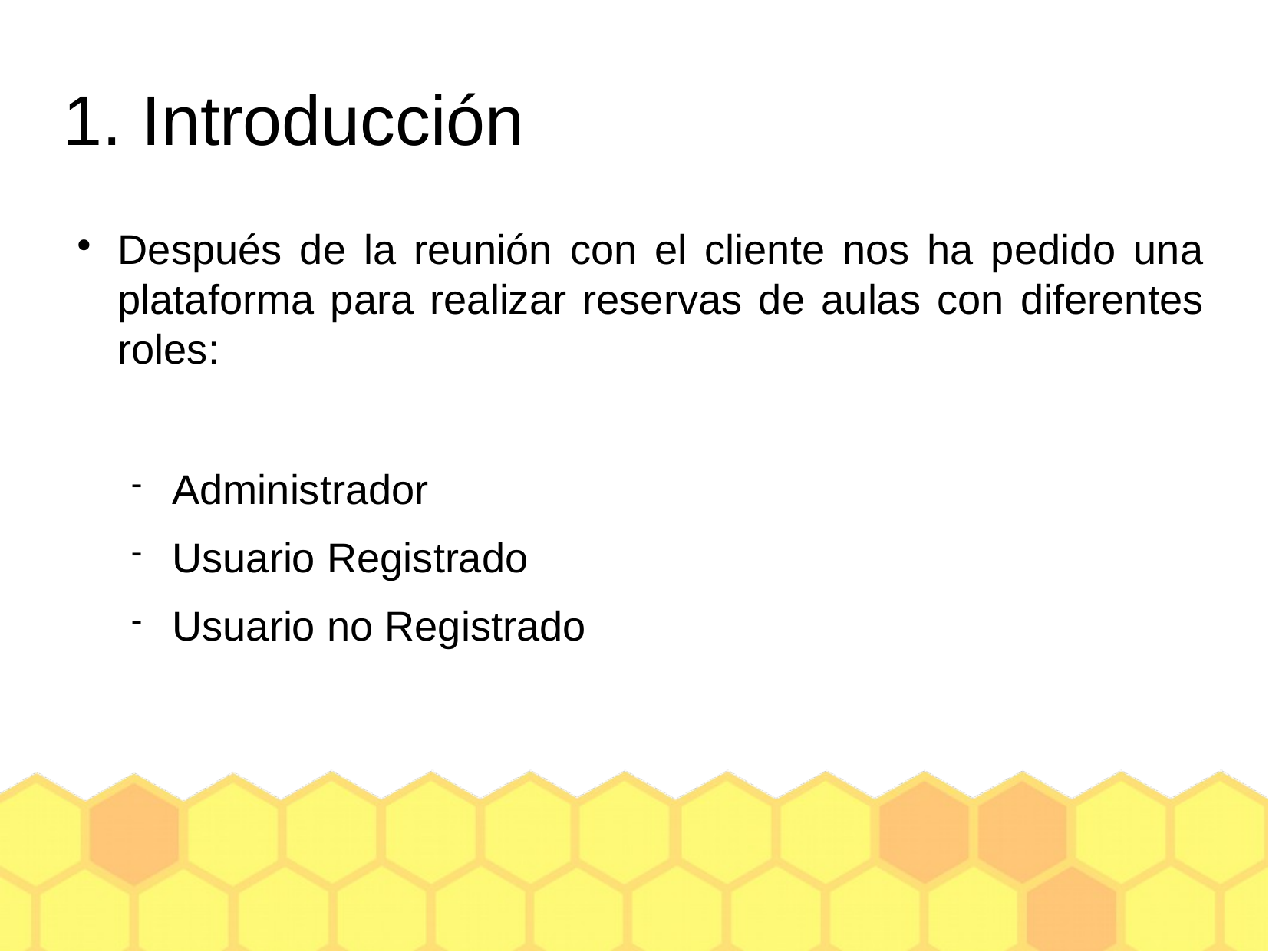

1. Introducción
Después de la reunión con el cliente nos ha pedido una plataforma para realizar reservas de aulas con diferentes roles:

Administrador
Usuario Registrado
Usuario no Registrado